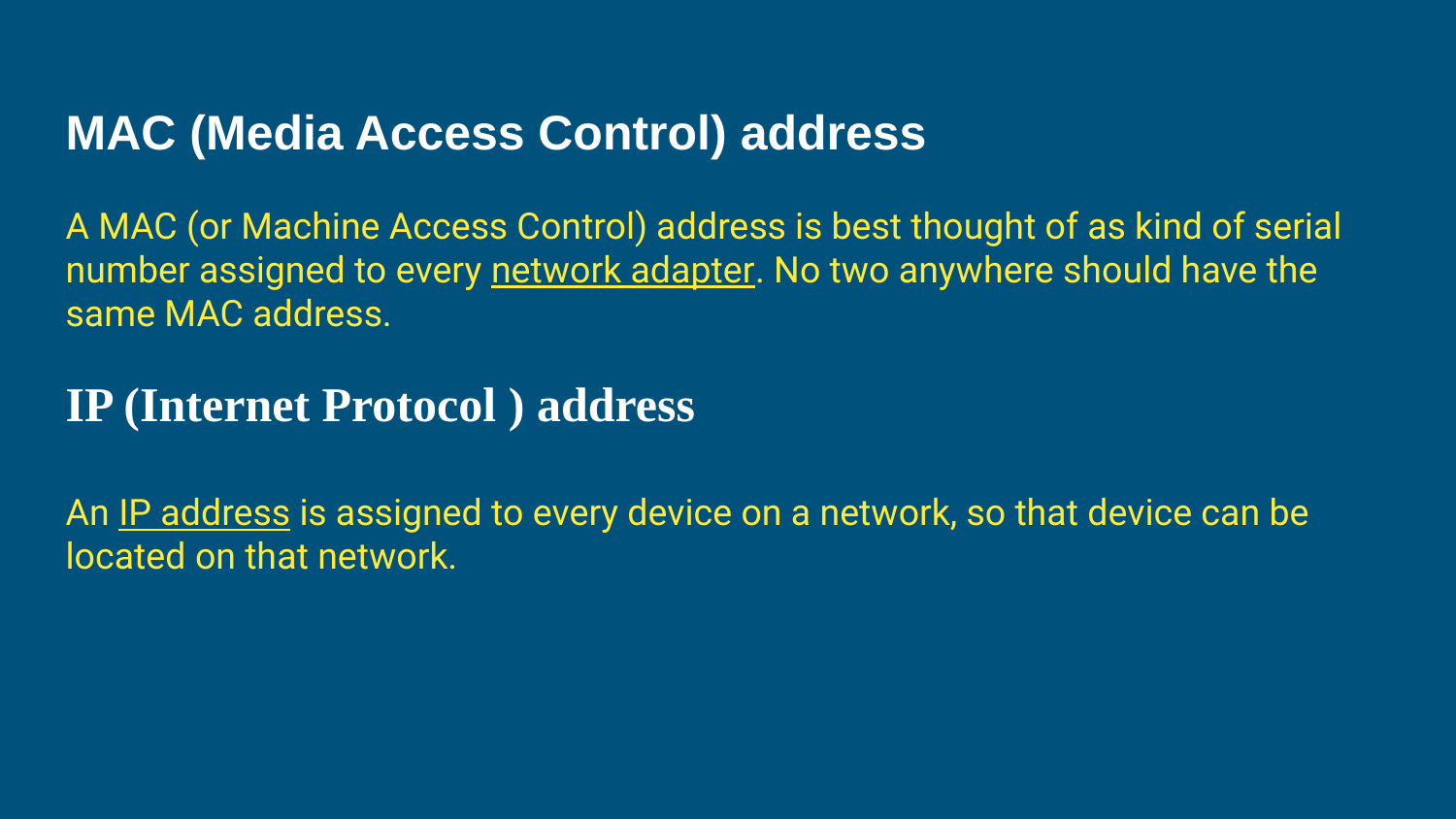

# MAC (Media Access Control) address

A MAC (or Machine Access Control) address is best thought of as kind of serial number assigned to every network adapter. No two anywhere should have the same MAC address.

IP (Internet Protocol ) address

An IP address is assigned to every device on a network, so that device can be located on that network.